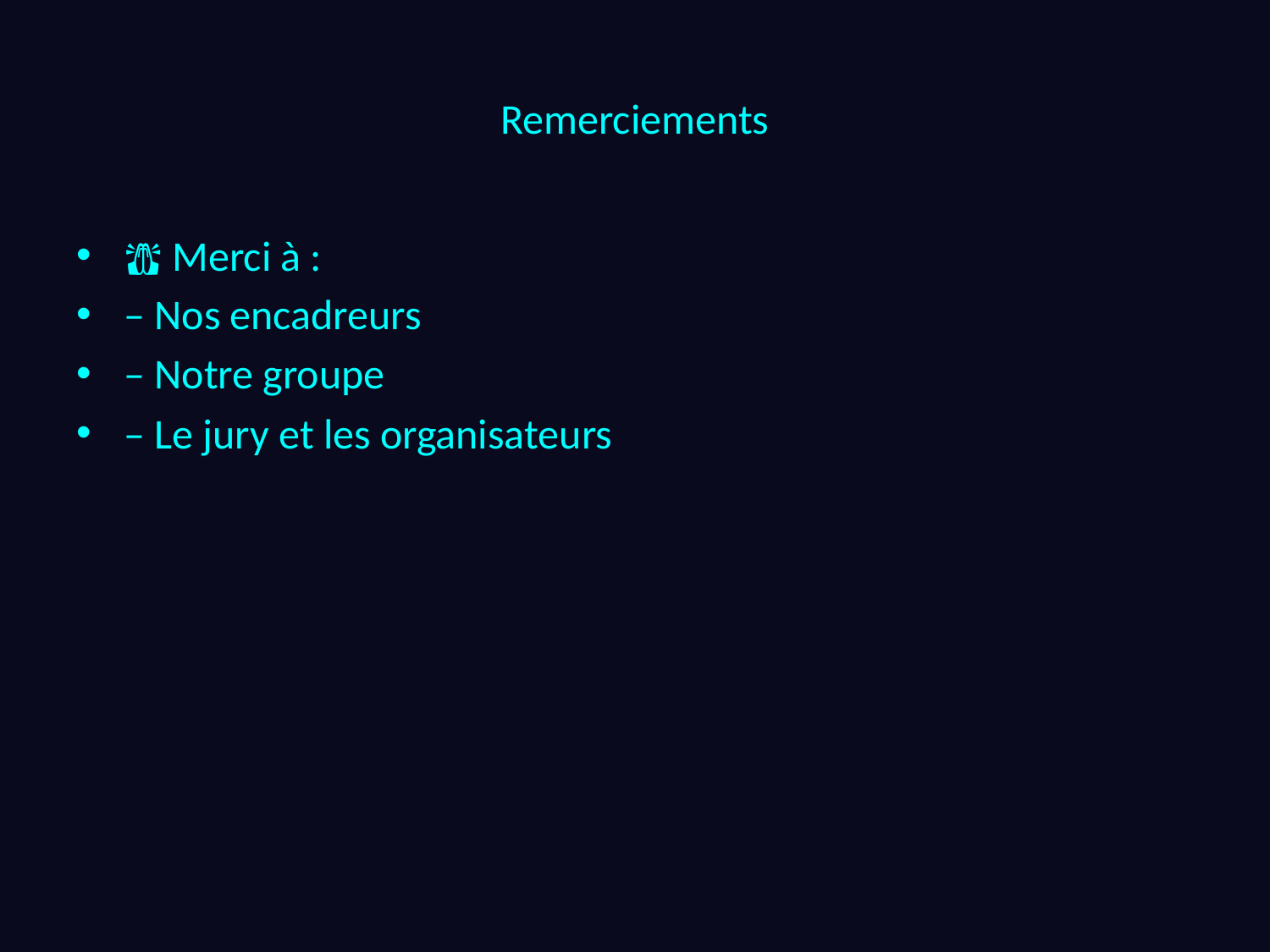

# Remerciements
🙏 Merci à :
– Nos encadreurs
– Notre groupe
– Le jury et les organisateurs